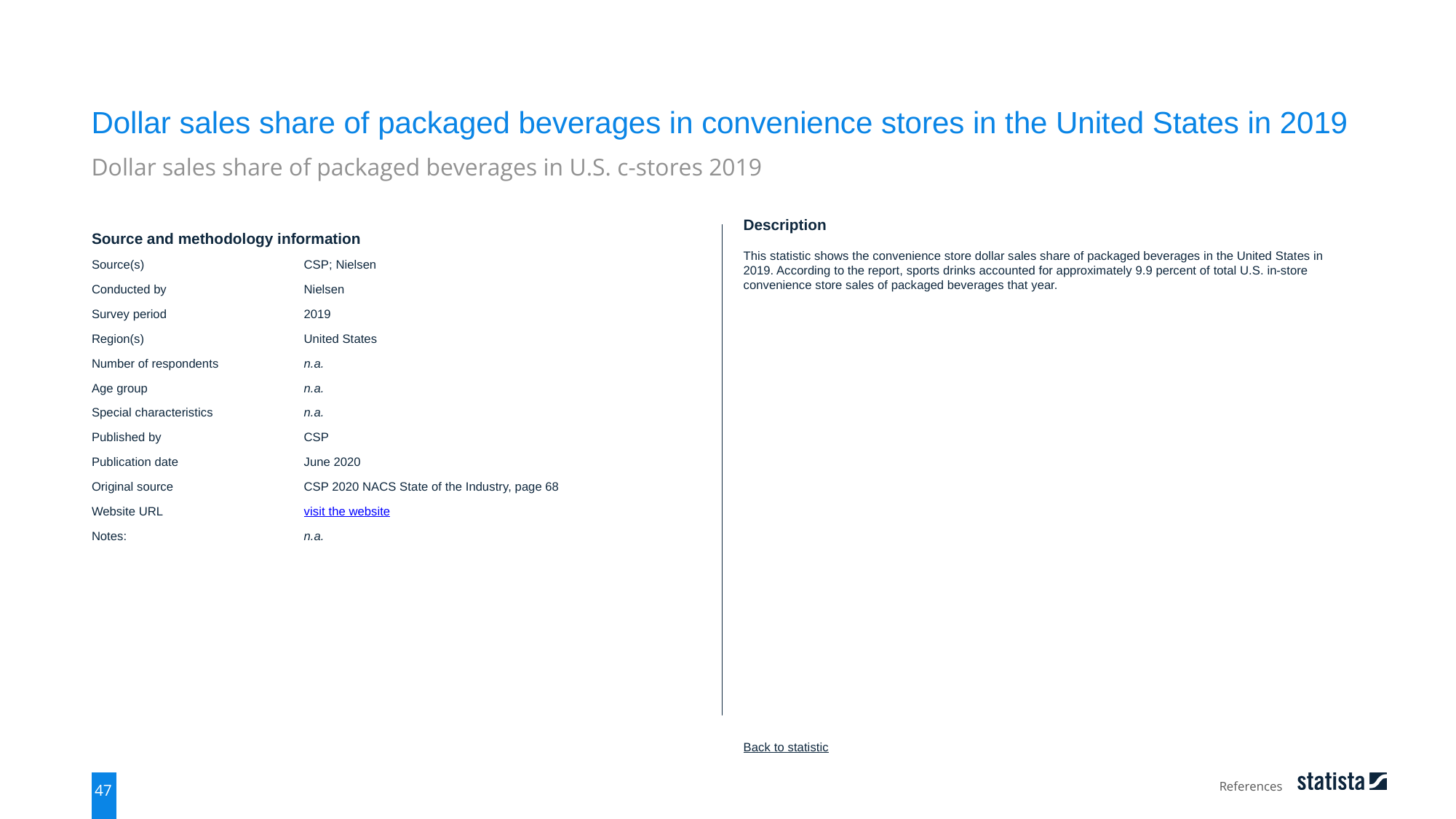

Dollar sales share of packaged beverages in convenience stores in the United States in 2019
Dollar sales share of packaged beverages in U.S. c-stores 2019
| Source and methodology information |  |
| --- | --- |
| Source(s) | CSP; Nielsen |
| Conducted by | Nielsen |
| Survey period | 2019 |
| Region(s) | United States |
| Number of respondents | n.a. |
| Age group | n.a. |
| Special characteristics | n.a. |
| Published by | CSP |
| Publication date | June 2020 |
| Original source | CSP 2020 NACS State of the Industry, page 68 |
| Website URL | visit the website |
| Notes: | n.a. |

Description

This statistic shows the convenience store dollar sales share of packaged beverages in the United States in 2019. According to the report, sports drinks accounted for approximately 9.9 percent of total U.S. in-store convenience store sales of packaged beverages that year.
Back to statistic
References

47